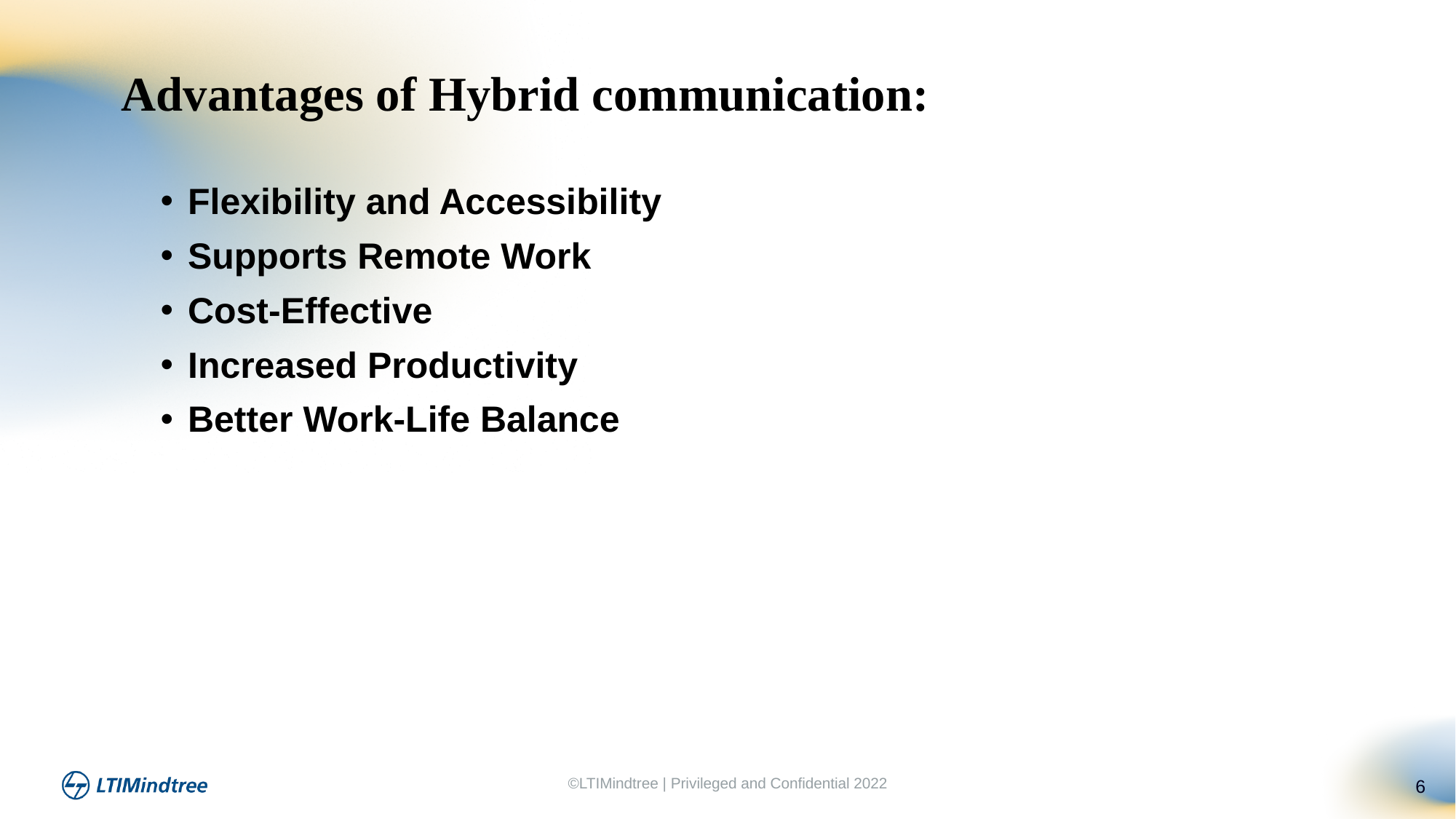

Advantages of Hybrid communication:

Flexibility and Accessibility
Supports Remote Work
Cost-Effective
Increased Productivity
Better Work-Life Balance